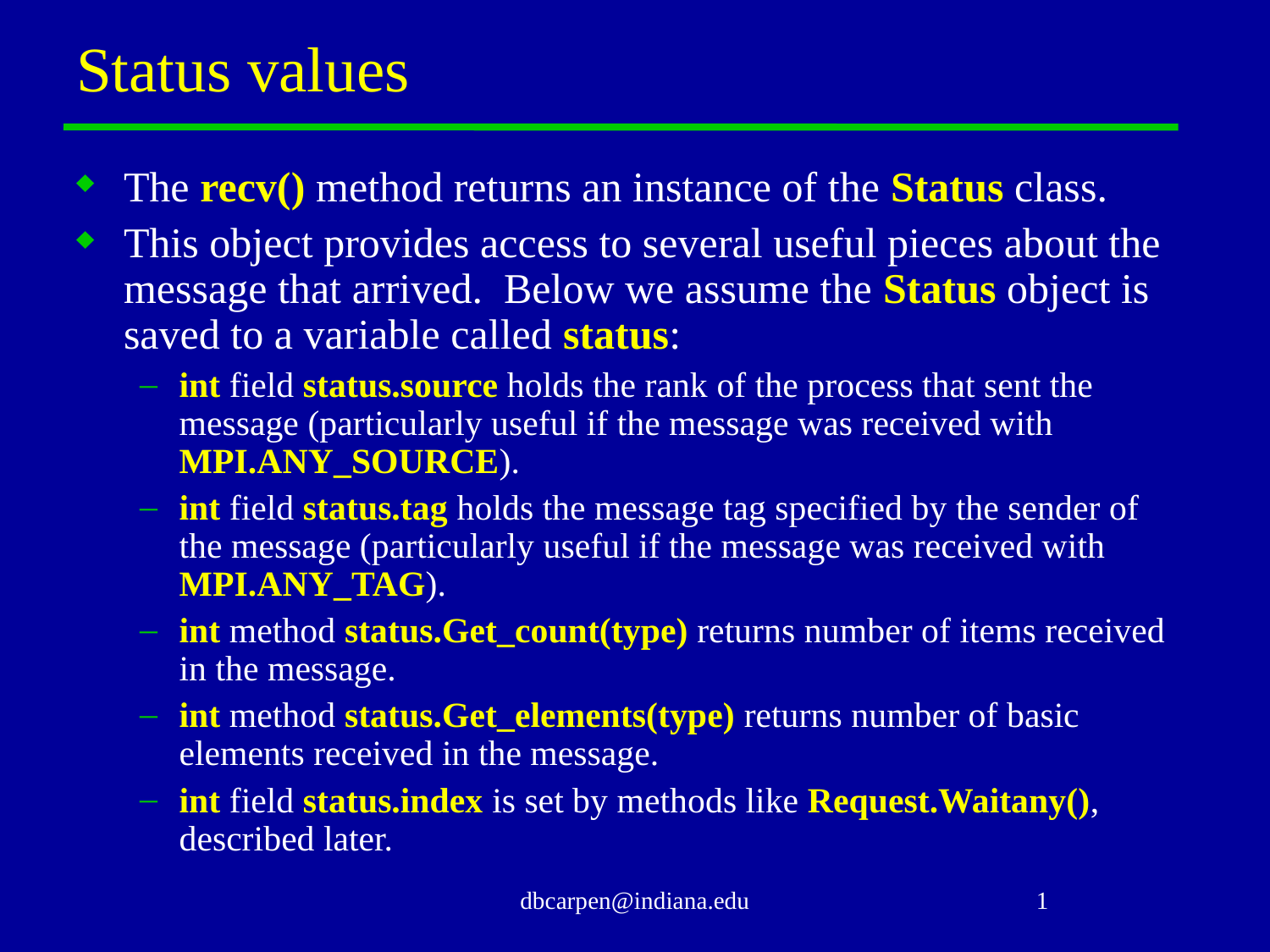

# Status values
The recv() method returns an instance of the Status class.
This object provides access to several useful pieces about the message that arrived.  Below we assume the Status object is saved to a variable called status:
int field status.source holds the rank of the process that sent the message (particularly useful if the message was received with MPI.ANY_SOURCE).
int field status.tag holds the message tag specified by the sender of the message (particularly useful if the message was received with MPI.ANY_TAG).
int method status.Get_count(type) returns number of items received in the message.
int method status.Get_elements(type) returns number of basic elements received in the message.
int field status.index is set by methods like Request.Waitany(), described later.